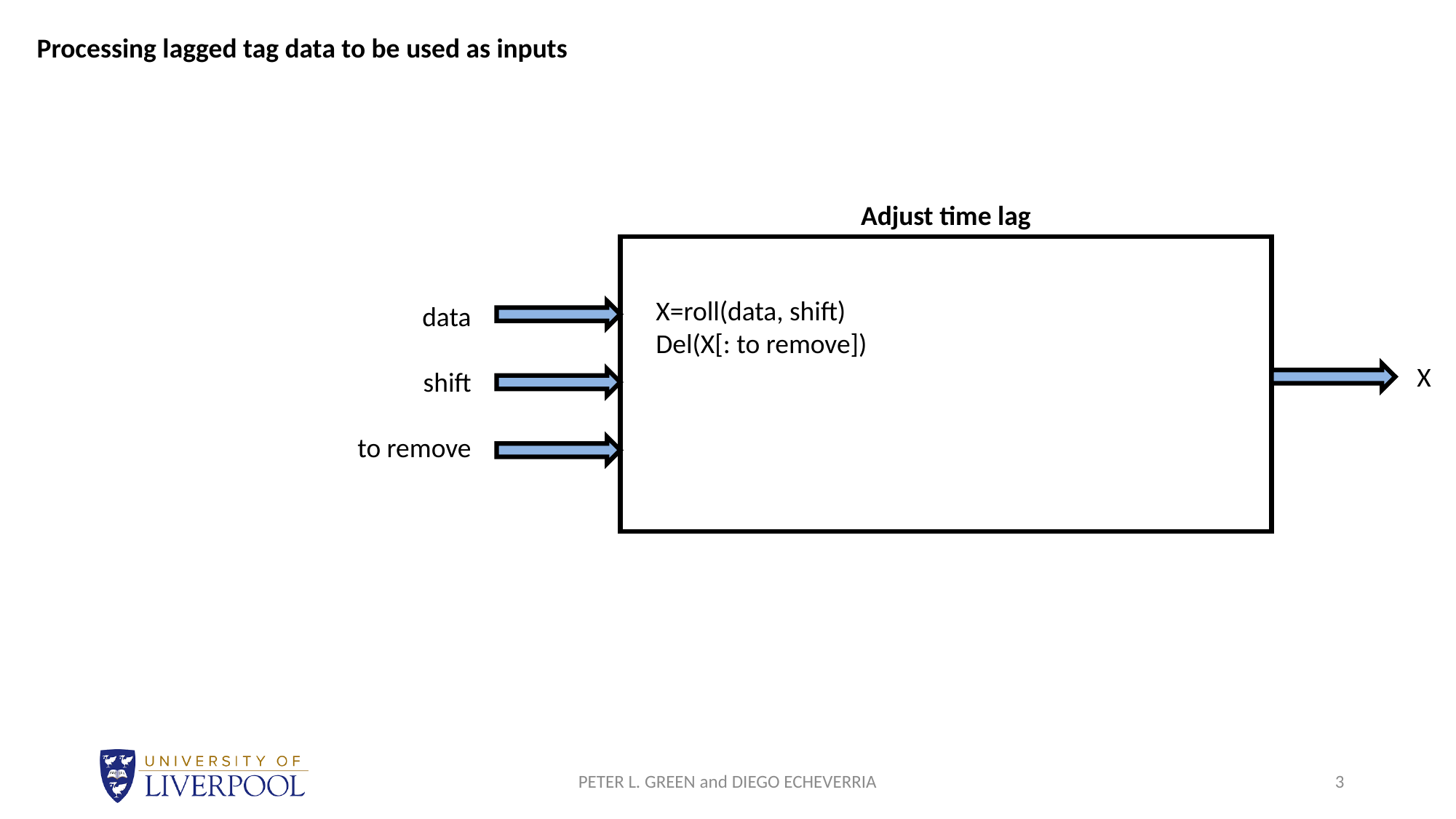

Processing lagged tag data to be used as inputs

Adjust time lag

X=roll(data, shift)
Del(X[: to remove])
data
shift

to remove

X

PETER L. GREEN and DIEGO ECHEVERRIA
3